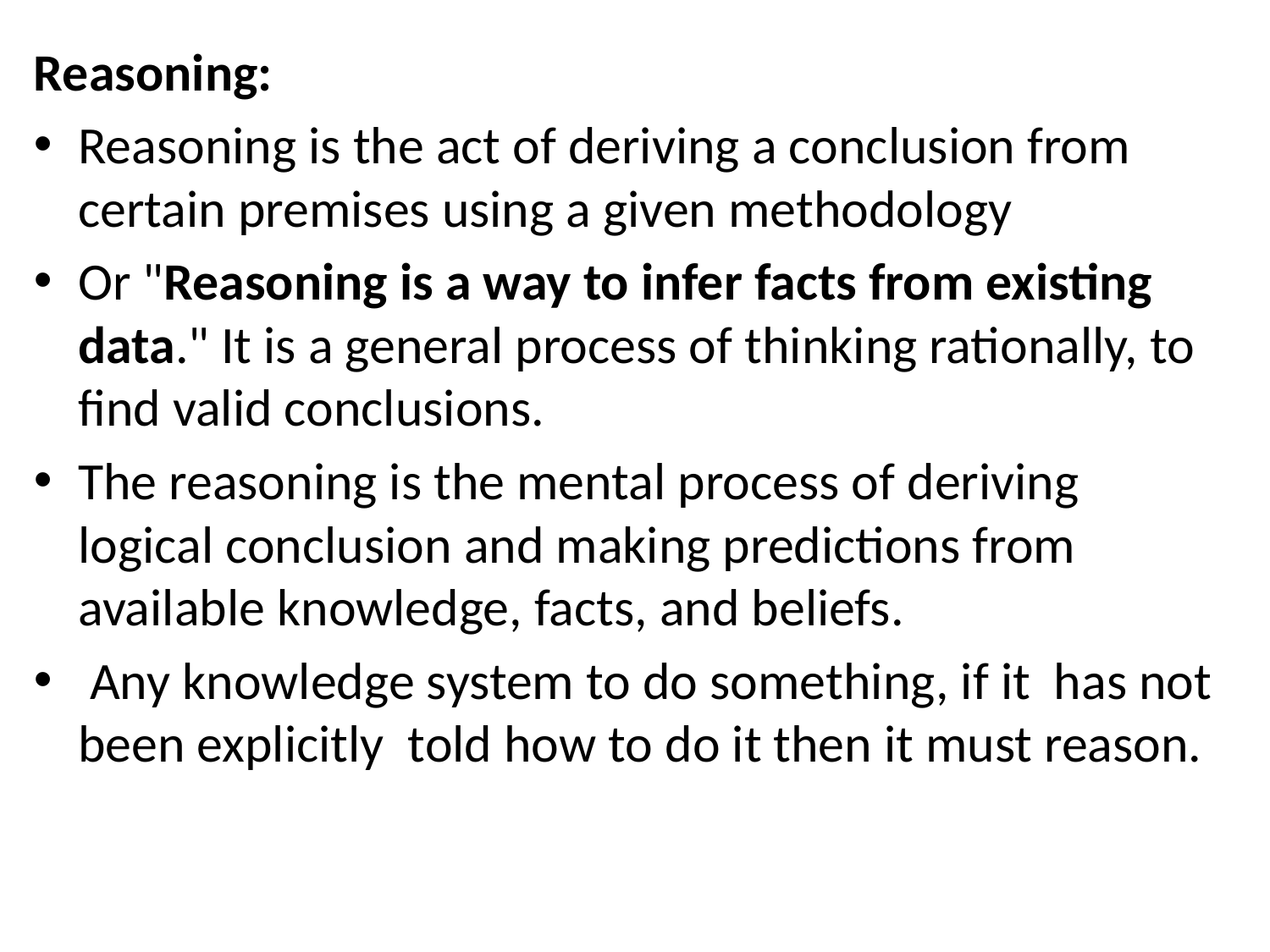

Reasoning:
Reasoning is the act of deriving a conclusion from certain premises using a given methodology
Or "Reasoning is a way to infer facts from existing data." It is a general process of thinking rationally, to find valid conclusions.
The reasoning is the mental process of deriving logical conclusion and making predictions from available knowledge, facts, and beliefs.
 Any knowledge system to do something, if it  has not been explicitly  told how to do it then it must reason.

#